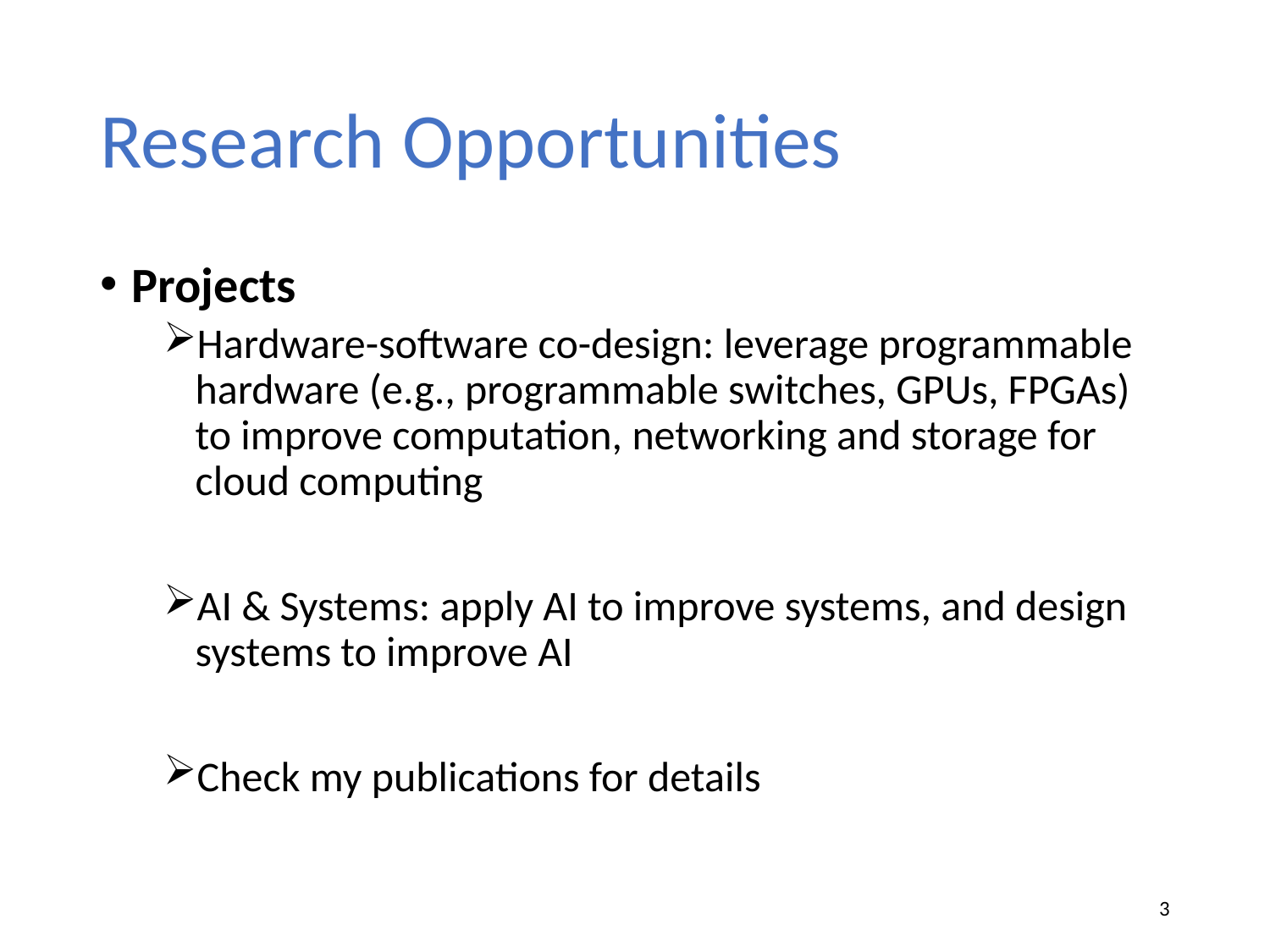

# Research Opportunities
Projects
Hardware-software co-design: leverage programmable hardware (e.g., programmable switches, GPUs, FPGAs) to improve computation, networking and storage for cloud computing

AI & Systems: apply AI to improve systems, and design systems to improve AI

Check my publications for details

3